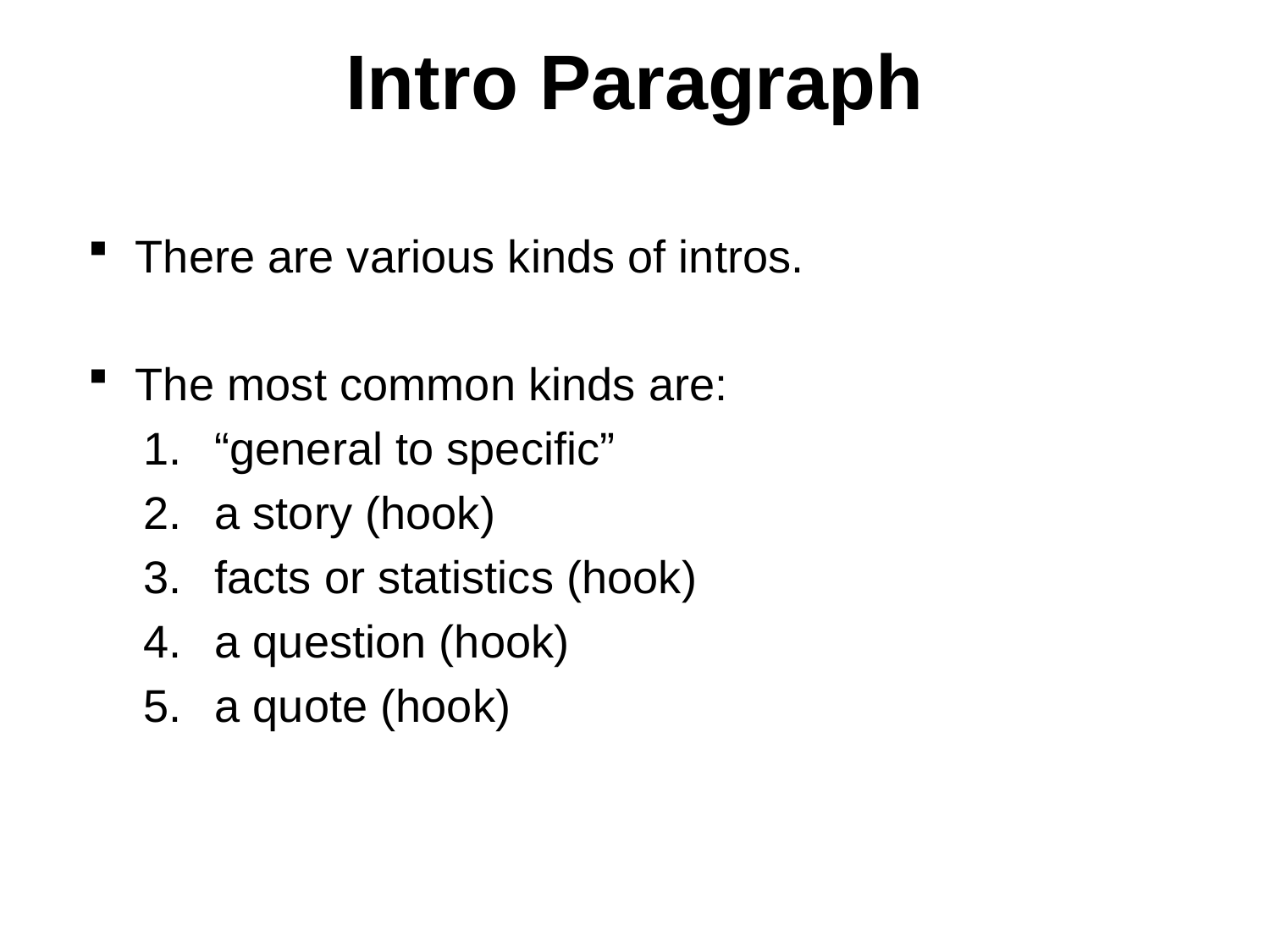

# Intro Paragraph

There are various kinds of intros.

The most common kinds are:
“general to specific”
a story (hook)
facts or statistics (hook)
a question (hook)
a quote (hook)